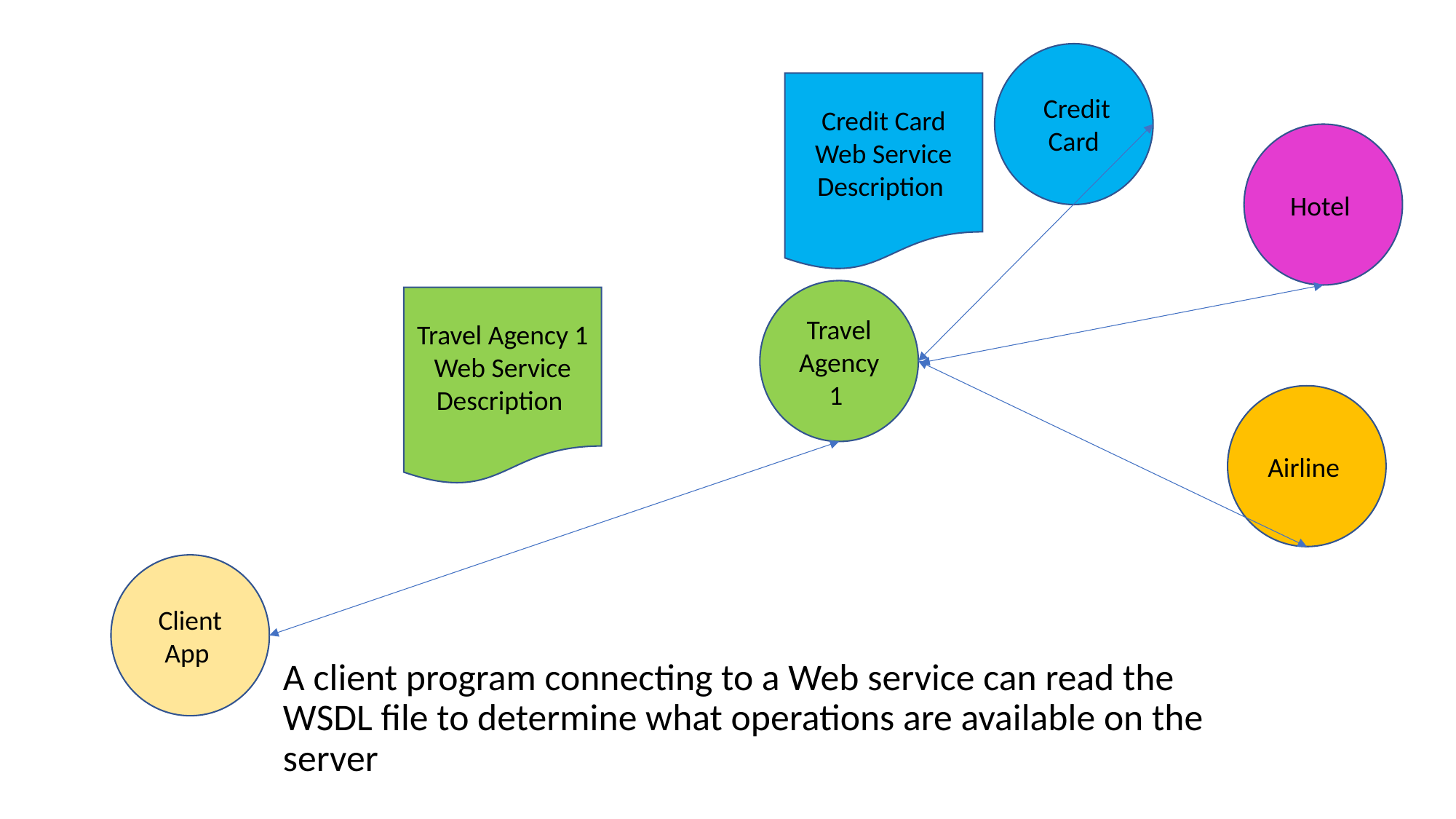

Credit Card
Credit Card
Web Service Description
Hotel
Travel Agency 1
Travel Agency 1
Web Service Description
Airline
Client App
A client program connecting to a Web service can read the WSDL file to determine what operations are available on the server